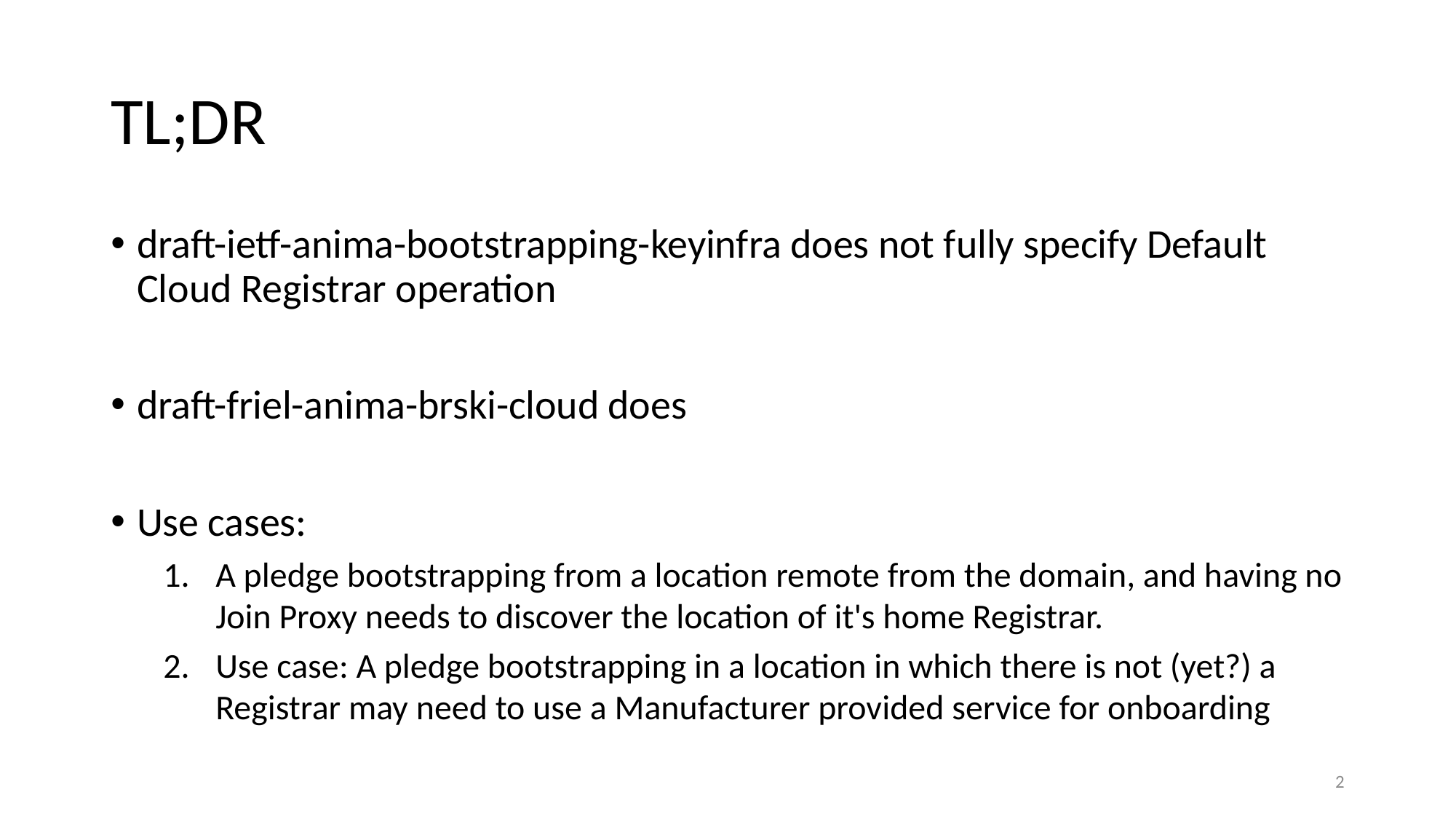

TL;DR
draft-ietf-anima-bootstrapping-keyinfra does not fully specify Default Cloud Registrar operation

draft-friel-anima-brski-cloud does

Use cases:
A pledge bootstrapping from a location remote from the domain, and having no Join Proxy needs to discover the location of it's home Registrar.
Use case: A pledge bootstrapping in a location in which there is not (yet?) a Registrar may need to use a Manufacturer provided service for onboarding

2